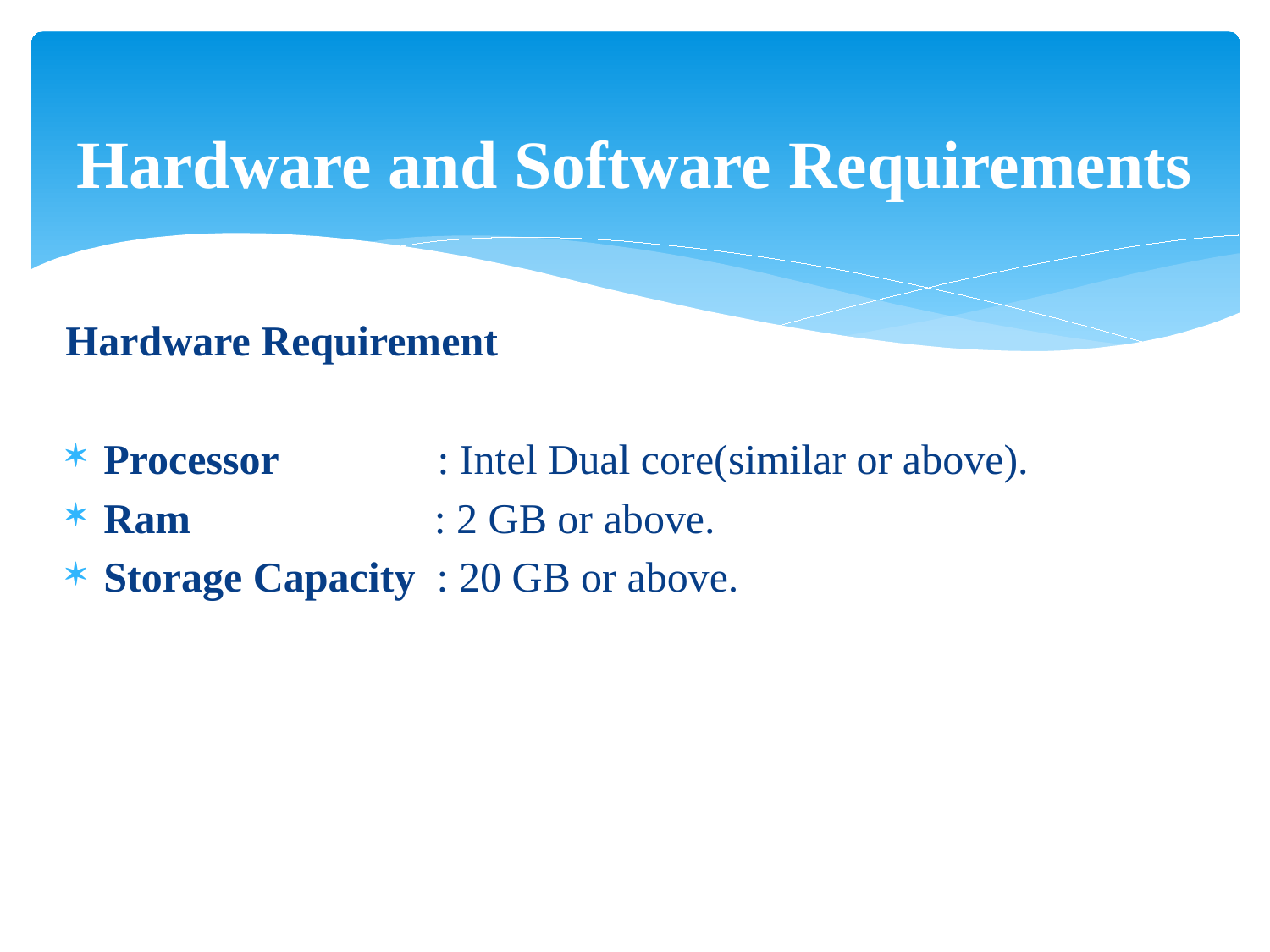

# Hardware and Software Requirements
Hardware Requirement

Processor               : Intel Dual core(similar or above).
Ram                       : 2 GB or above.
Storage Capacity  : 20 GB or above.